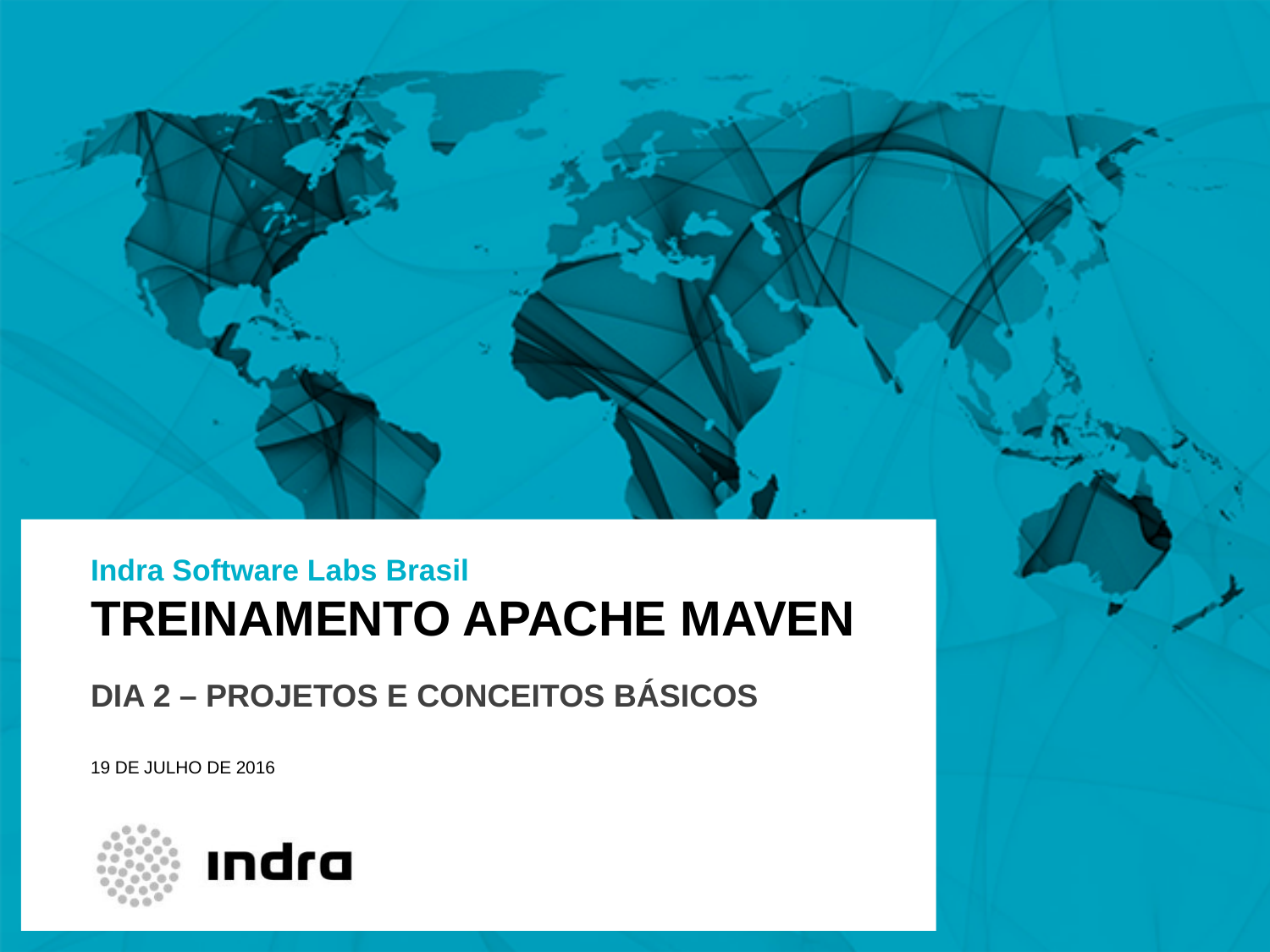

Indra Software Labs Brasil
# TREINAMENTO Apache maven
DIA 2 – PROJETOS E CONCEITOS BÁSICOS
19 DE JULHO DE 2016